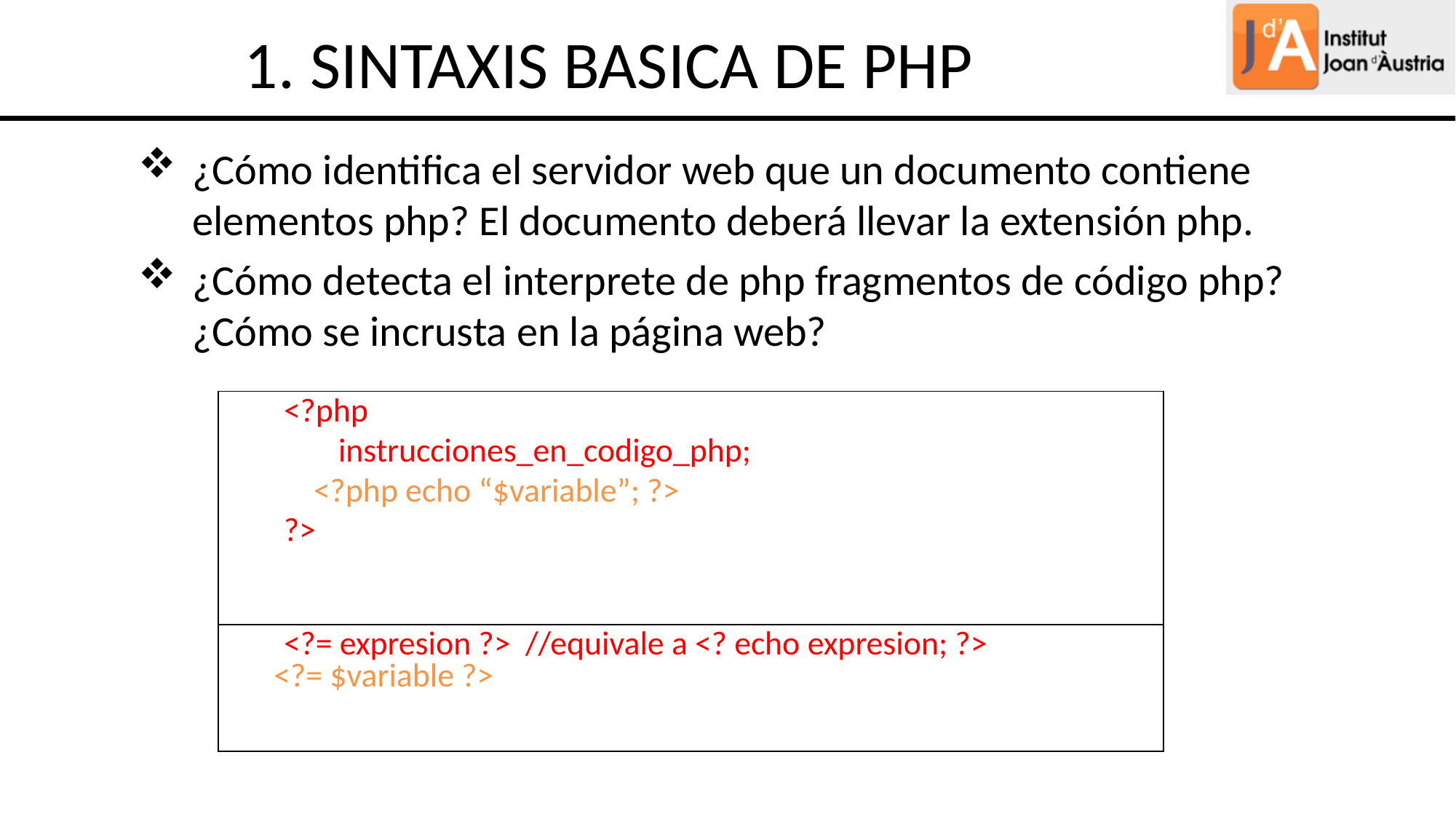

1. SINTAXIS BASICA DE PHP
¿Cómo identifica el servidor web que un documento contiene elementos php? El documento deberá llevar la extensión php.
¿Cómo detecta el interprete de php fragmentos de código php? ¿Cómo se incrusta en la página web?
| <?php instrucciones\_en\_codigo\_php; <?php echo “$variable”; ?> ?> |
| --- |
| <?= expresion ?> //equivale a <? echo expresion; ?> <?= $variable ?> |